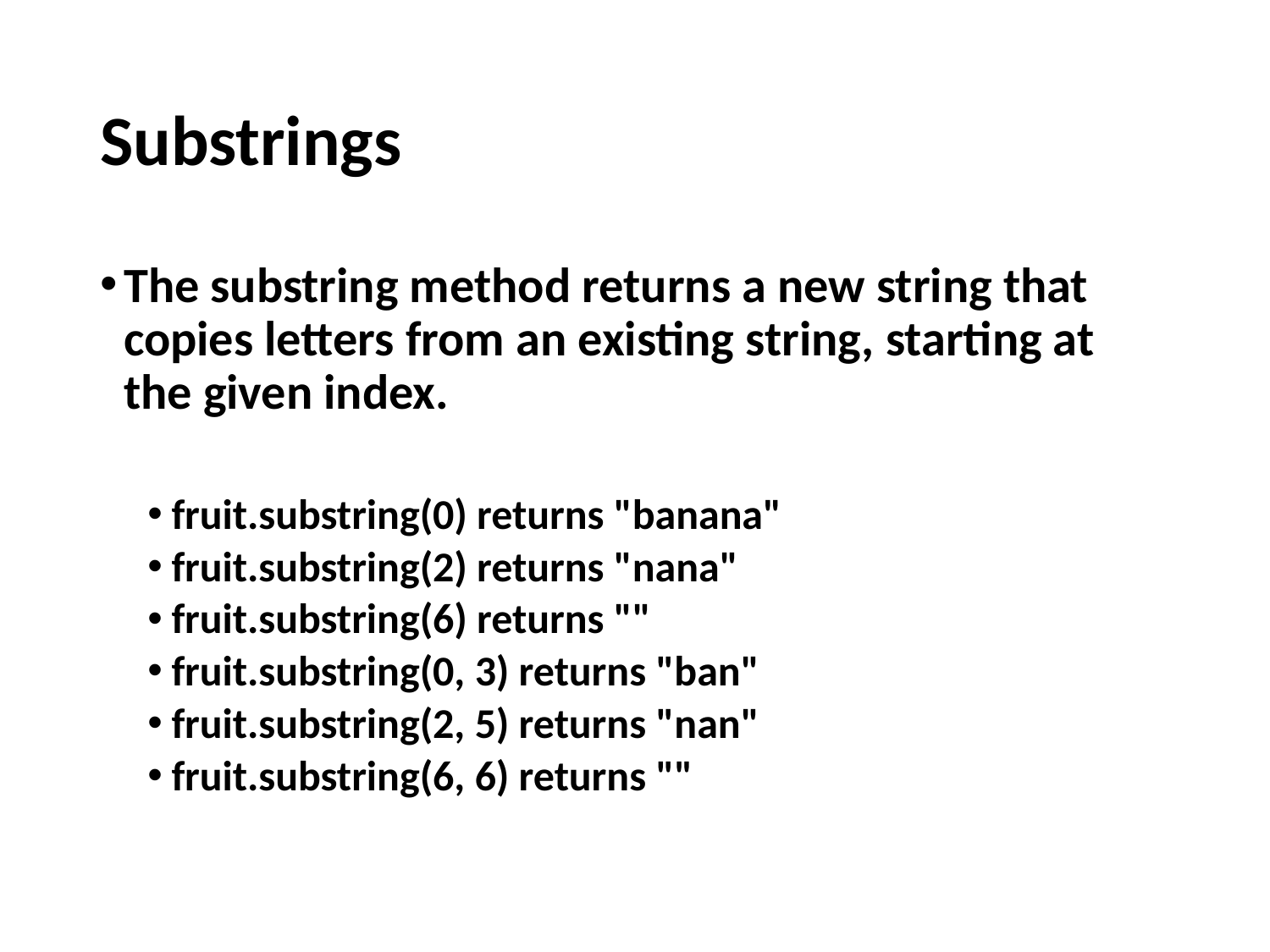

# Substrings
The substring method returns a new string that copies letters from an existing string, starting at the given index.

fruit.substring(0) returns "banana"
fruit.substring(2) returns "nana"
fruit.substring(6) returns ""
fruit.substring(0, 3) returns "ban"
fruit.substring(2, 5) returns "nan"
fruit.substring(6, 6) returns ""